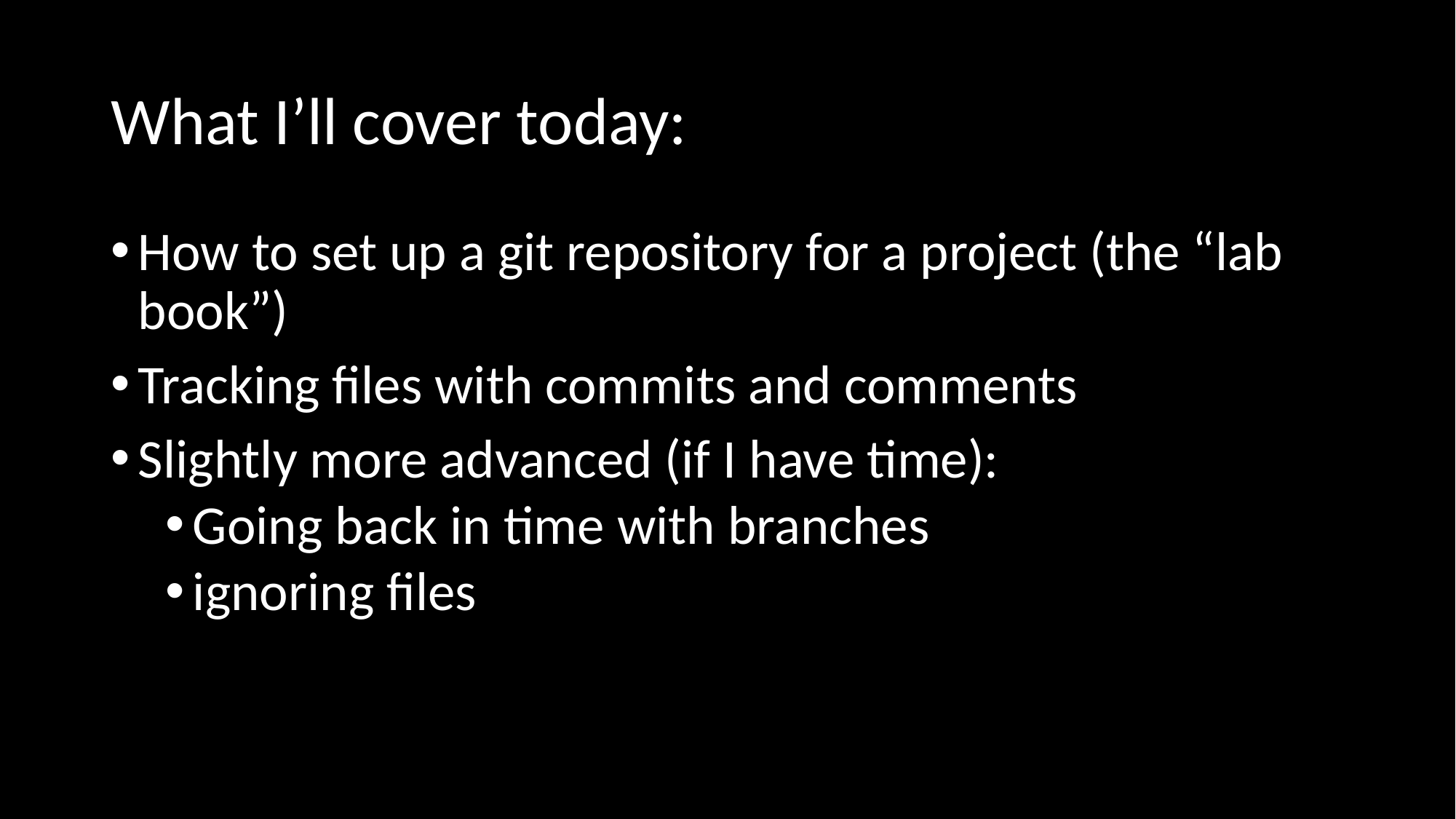

# What I’ll cover today:
How to set up a git repository for a project (the “lab book”)
Tracking files with commits and comments
Slightly more advanced (if I have time):
Going back in time with branches
ignoring files